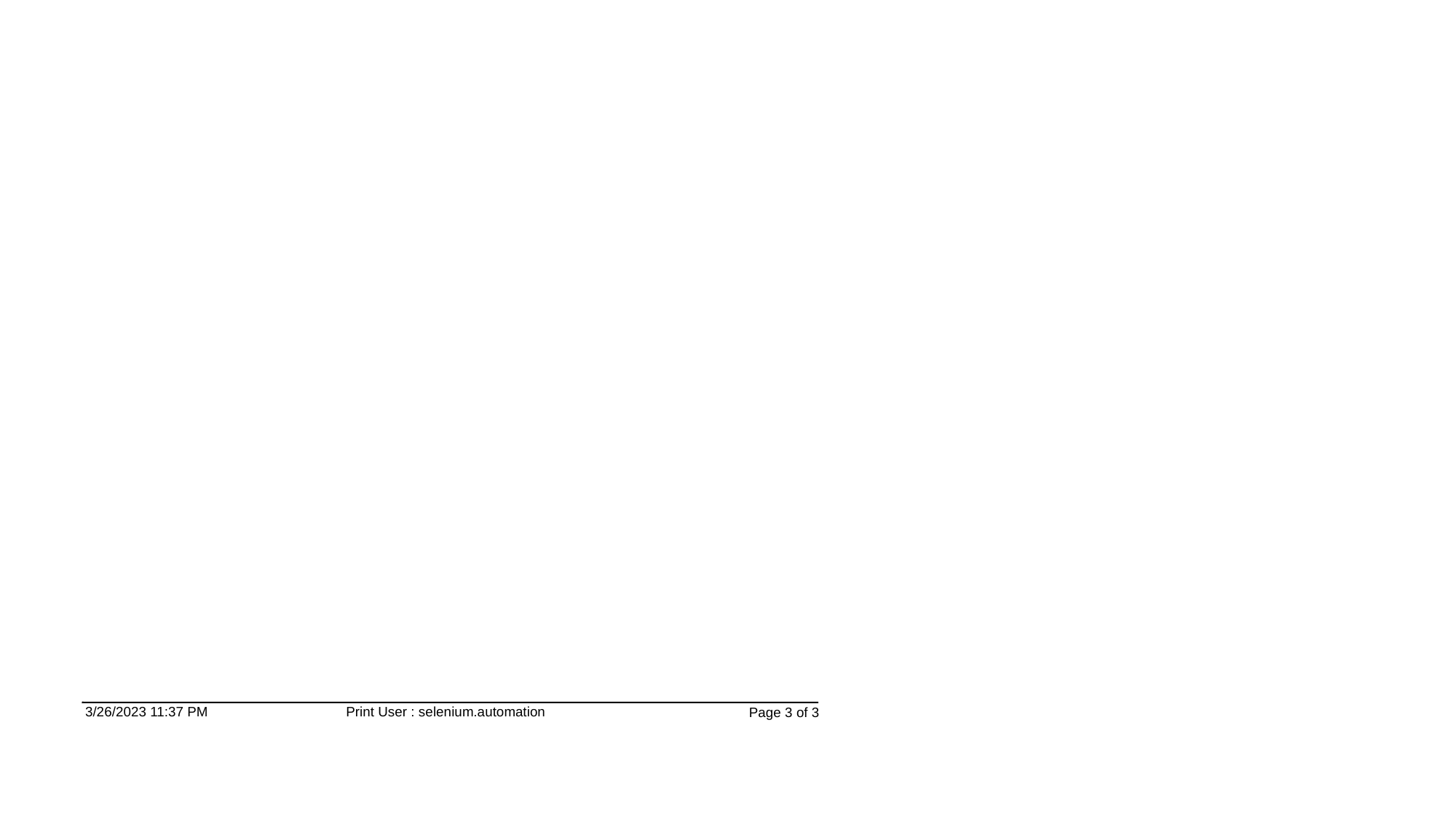

3/26/2023 11:37 PM
Print User : selenium.automation
Page 3 of 3